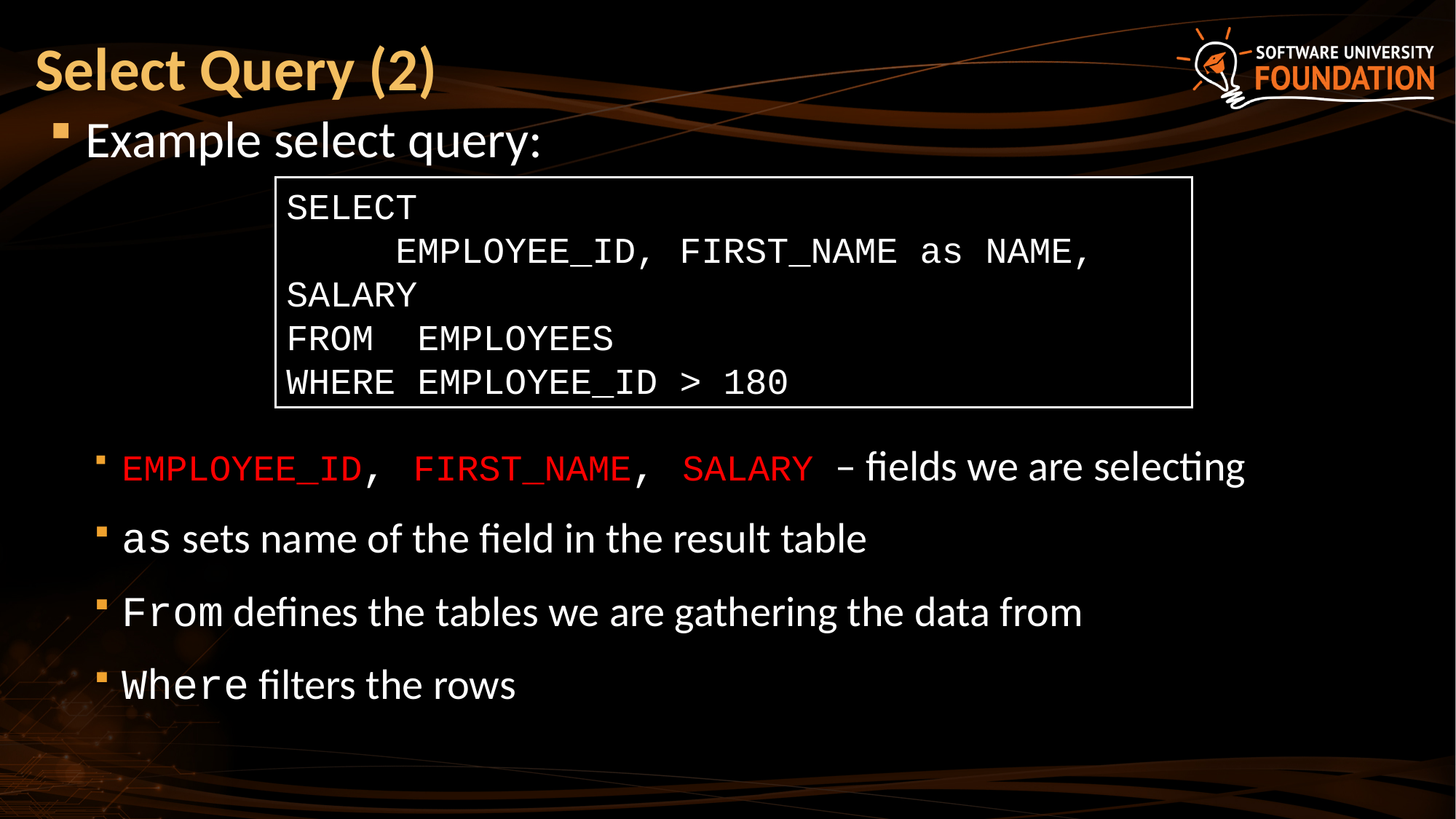

# Select Query (2)
Example select query:

EMPLOYEE_ID, FIRST_NAME, SALARY – fields we are selecting
as sets name of the field in the result table
From defines the tables we are gathering the data from
Where filters the rows
SELECT
	EMPLOYEE_ID, FIRST_NAME as NAME, SALARY
FROM	 EMPLOYEES
WHERE EMPLOYEE_ID > 180